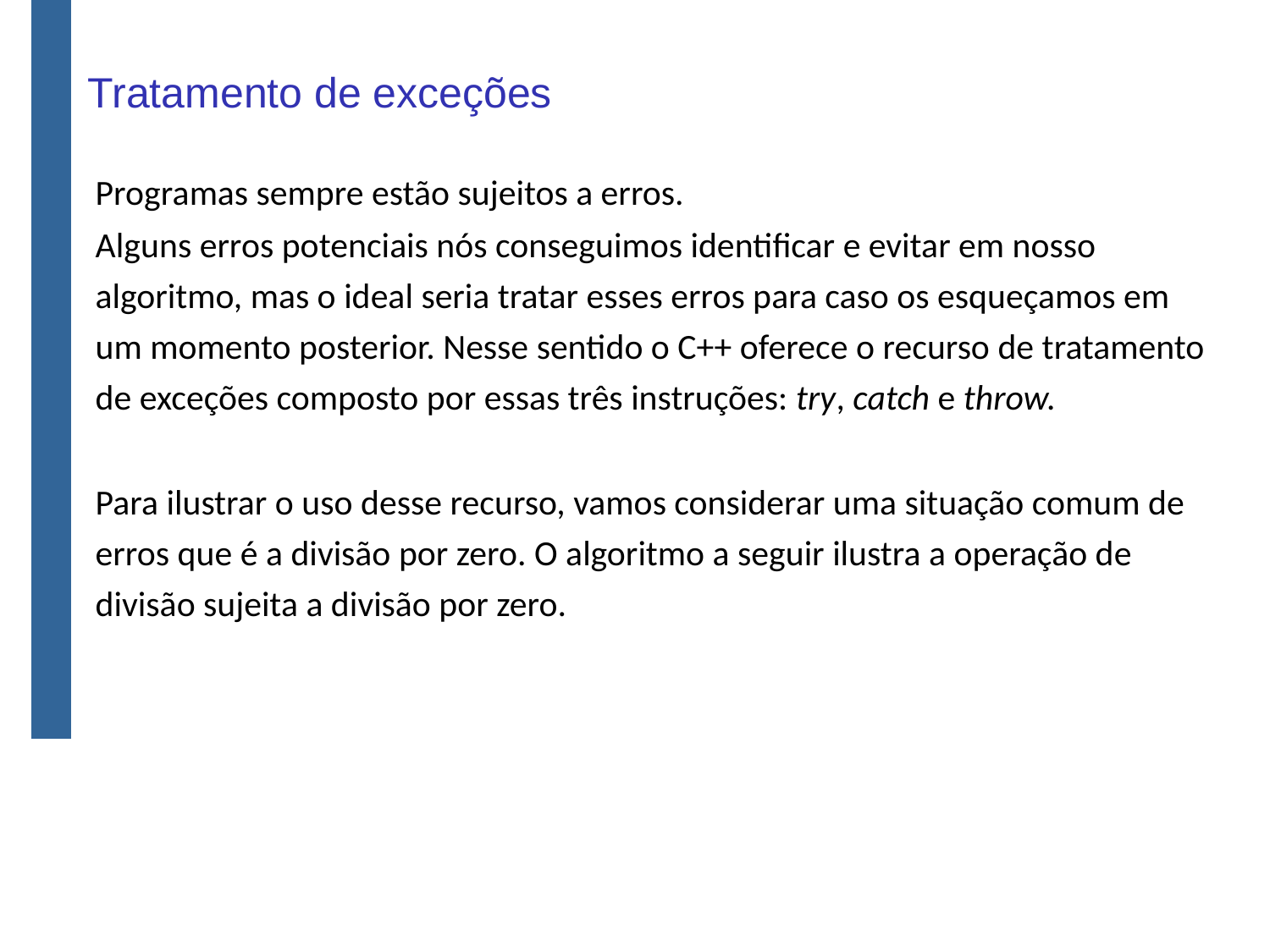

# Tratamento de exceções
Programas sempre estão sujeitos a erros.
Alguns erros potenciais nós conseguimos identificar e evitar em nosso algoritmo, mas o ideal seria tratar esses erros para caso os esqueçamos em um momento posterior. Nesse sentido o C++ oferece o recurso de tratamento de exceções composto por essas três instruções: try, catch e throw.

Para ilustrar o uso desse recurso, vamos considerar uma situação comum de erros que é a divisão por zero. O algoritmo a seguir ilustra a operação de divisão sujeita a divisão por zero.